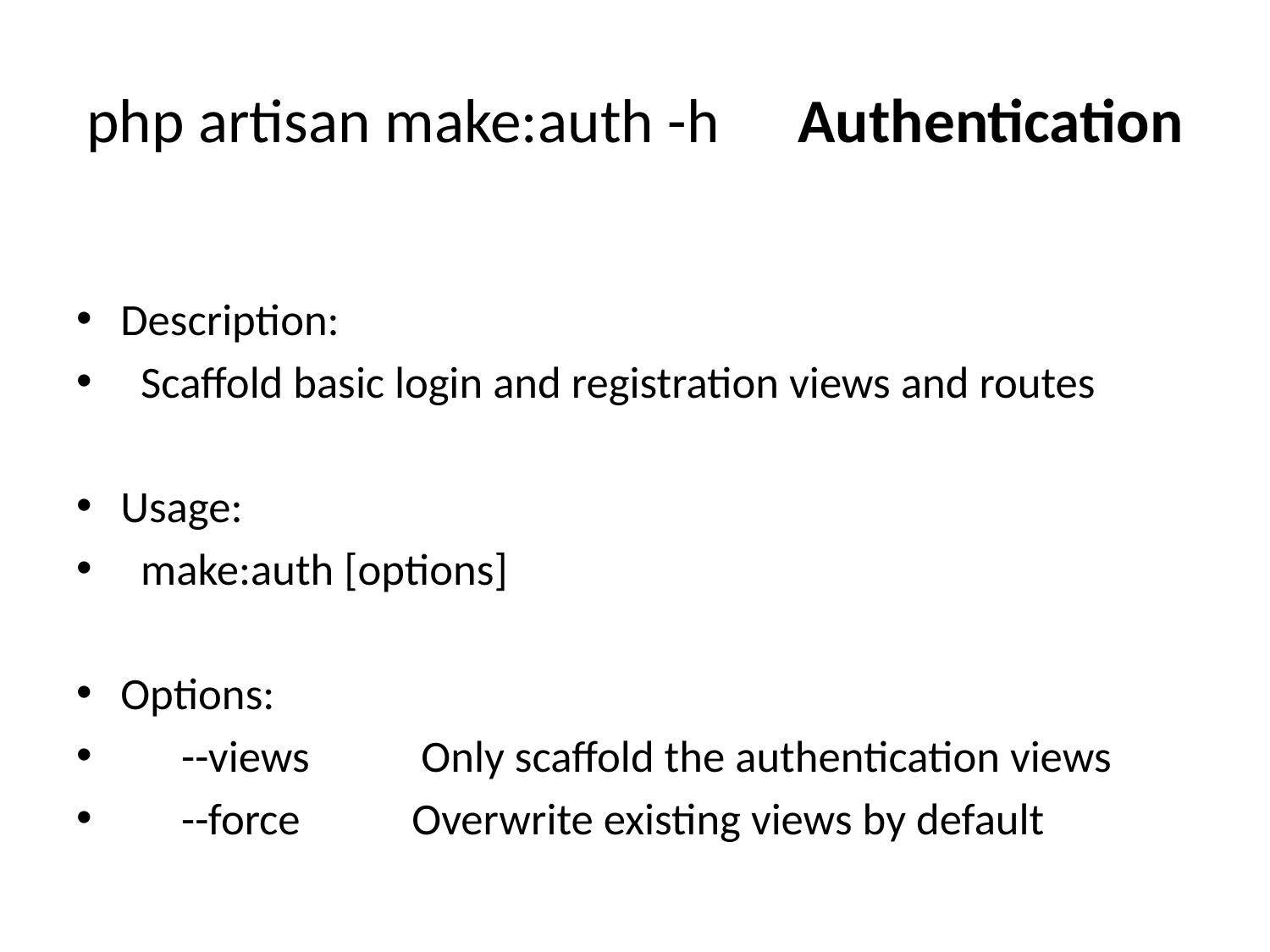

# php artisan make:auth -h	Authentication

Description:
  Scaffold basic login and registration views and routes

Usage:
  make:auth [options]

Options:
      --views           Only scaffold the authentication views
      --force           Overwrite existing views by default